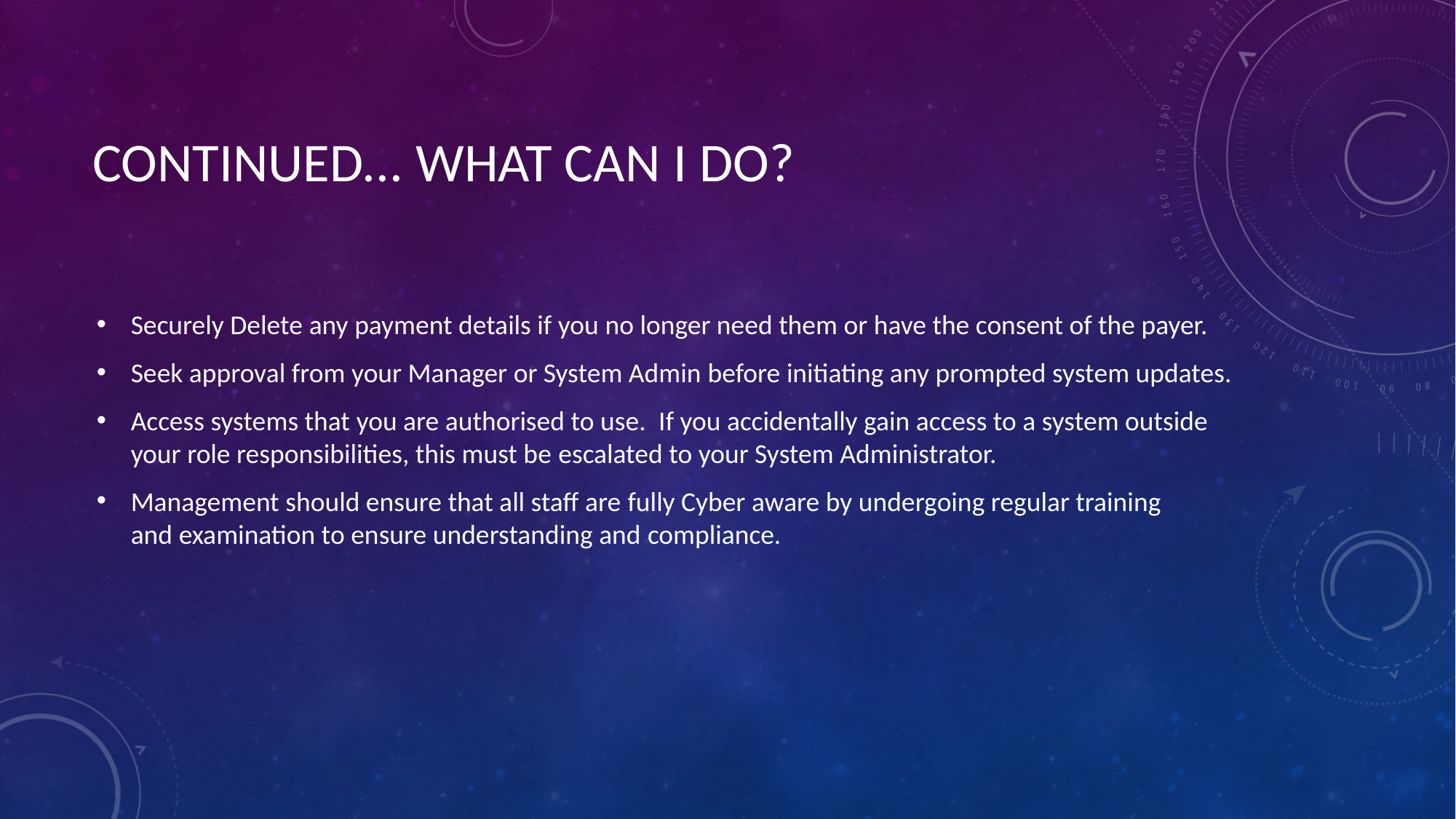

# CONTINUED... WHAT CAN I DO?

Securely Delete any payment details if you no longer need them or have the consent of the payer.
Seek approval from your Manager or System Admin before initiating any prompted system updates.
Access systems that you are authorised to use.  If you accidentally gain access to a system outside your role responsibilities, this must be escalated to your System Administrator.
Management should ensure that all staff are fully Cyber aware by undergoing regular training and examination to ensure understanding and compliance.